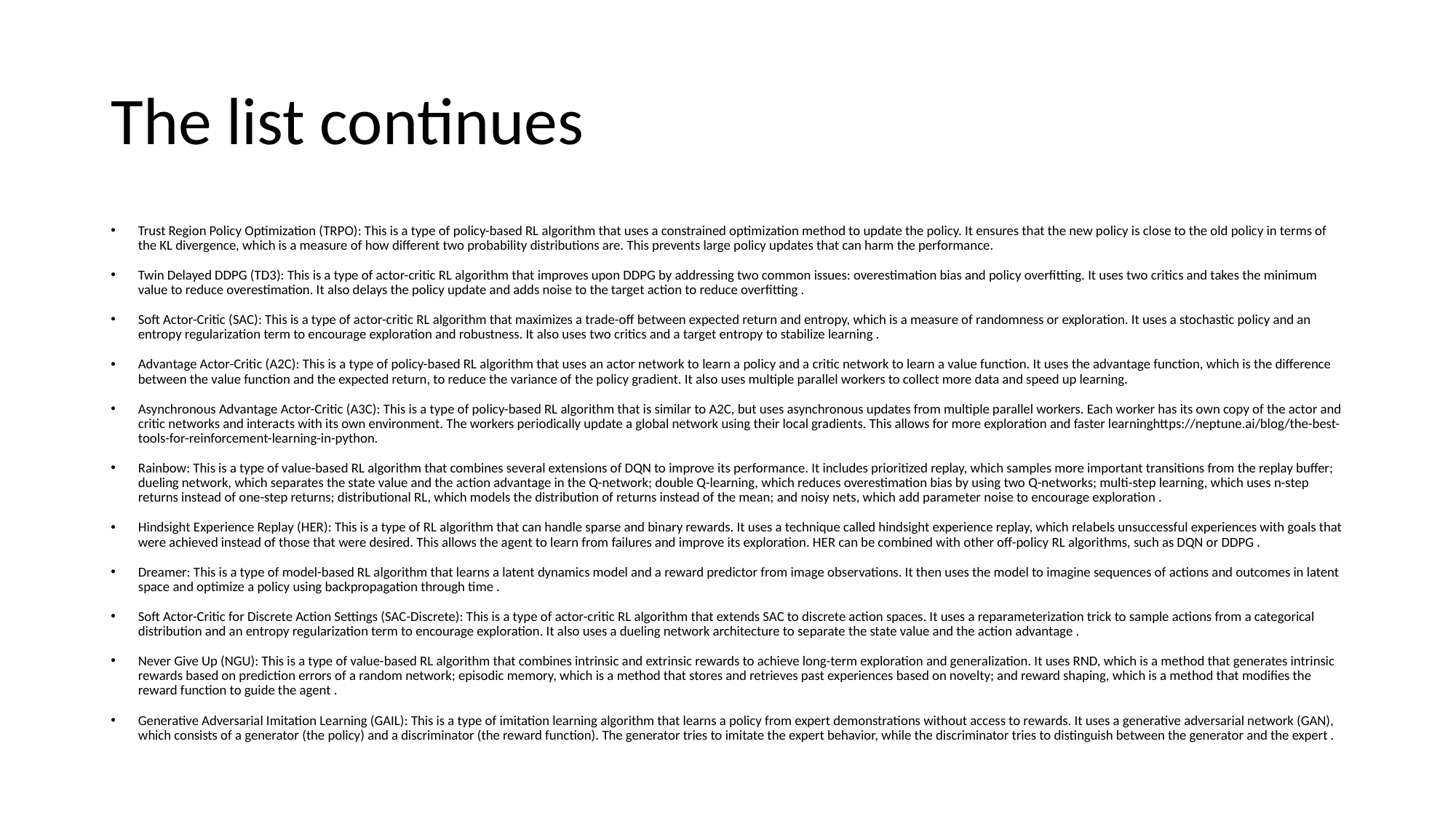

# The list continues
Trust Region Policy Optimization (TRPO): This is a type of policy-based RL algorithm that uses a constrained optimization method to update the policy. It ensures that the new policy is close to the old policy in terms of the KL divergence, which is a measure of how different two probability distributions are. This prevents large policy updates that can harm the performance.
Twin Delayed DDPG (TD3): This is a type of actor-critic RL algorithm that improves upon DDPG by addressing two common issues: overestimation bias and policy overfitting. It uses two critics and takes the minimum value to reduce overestimation. It also delays the policy update and adds noise to the target action to reduce overfitting .
Soft Actor-Critic (SAC): This is a type of actor-critic RL algorithm that maximizes a trade-off between expected return and entropy, which is a measure of randomness or exploration. It uses a stochastic policy and an entropy regularization term to encourage exploration and robustness. It also uses two critics and a target entropy to stabilize learning .
Advantage Actor-Critic (A2C): This is a type of policy-based RL algorithm that uses an actor network to learn a policy and a critic network to learn a value function. It uses the advantage function, which is the difference between the value function and the expected return, to reduce the variance of the policy gradient. It also uses multiple parallel workers to collect more data and speed up learning.
Asynchronous Advantage Actor-Critic (A3C): This is a type of policy-based RL algorithm that is similar to A2C, but uses asynchronous updates from multiple parallel workers. Each worker has its own copy of the actor and critic networks and interacts with its own environment. The workers periodically update a global network using their local gradients. This allows for more exploration and faster learninghttps://neptune.ai/blog/the-best-tools-for-reinforcement-learning-in-python.
Rainbow: This is a type of value-based RL algorithm that combines several extensions of DQN to improve its performance. It includes prioritized replay, which samples more important transitions from the replay buffer; dueling network, which separates the state value and the action advantage in the Q-network; double Q-learning, which reduces overestimation bias by using two Q-networks; multi-step learning, which uses n-step returns instead of one-step returns; distributional RL, which models the distribution of returns instead of the mean; and noisy nets, which add parameter noise to encourage exploration .
Hindsight Experience Replay (HER): This is a type of RL algorithm that can handle sparse and binary rewards. It uses a technique called hindsight experience replay, which relabels unsuccessful experiences with goals that were achieved instead of those that were desired. This allows the agent to learn from failures and improve its exploration. HER can be combined with other off-policy RL algorithms, such as DQN or DDPG .
Dreamer: This is a type of model-based RL algorithm that learns a latent dynamics model and a reward predictor from image observations. It then uses the model to imagine sequences of actions and outcomes in latent space and optimize a policy using backpropagation through time .
Soft Actor-Critic for Discrete Action Settings (SAC-Discrete): This is a type of actor-critic RL algorithm that extends SAC to discrete action spaces. It uses a reparameterization trick to sample actions from a categorical distribution and an entropy regularization term to encourage exploration. It also uses a dueling network architecture to separate the state value and the action advantage .
Never Give Up (NGU): This is a type of value-based RL algorithm that combines intrinsic and extrinsic rewards to achieve long-term exploration and generalization. It uses RND, which is a method that generates intrinsic rewards based on prediction errors of a random network; episodic memory, which is a method that stores and retrieves past experiences based on novelty; and reward shaping, which is a method that modifies the reward function to guide the agent .
Generative Adversarial Imitation Learning (GAIL): This is a type of imitation learning algorithm that learns a policy from expert demonstrations without access to rewards. It uses a generative adversarial network (GAN), which consists of a generator (the policy) and a discriminator (the reward function). The generator tries to imitate the expert behavior, while the discriminator tries to distinguish between the generator and the expert .